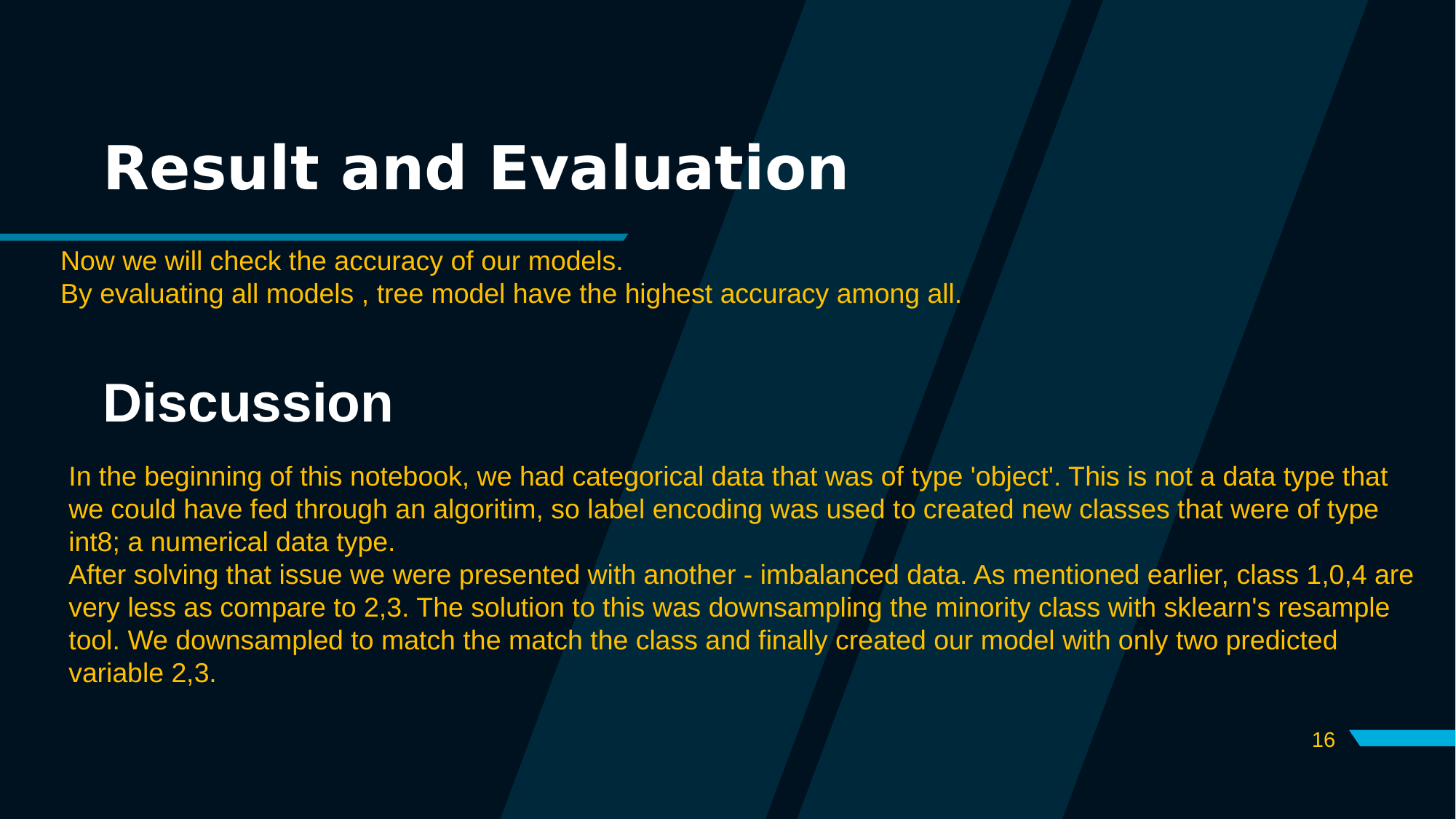

# Result and Evaluation
Now we will check the accuracy of our models.
By evaluating all models , tree model have the highest accuracy among all.
Discussion
In the beginning of this notebook, we had categorical data that was of type 'object'. This is not a data type that we could have fed through an algoritim, so label encoding was used to created new classes that were of type int8; a numerical data type.
After solving that issue we were presented with another - imbalanced data. As mentioned earlier, class 1,0,4 are very less as compare to 2,3. The solution to this was downsampling the minority class with sklearn's resample tool. We downsampled to match the match the class and finally created our model with only two predicted variable 2,3.
16